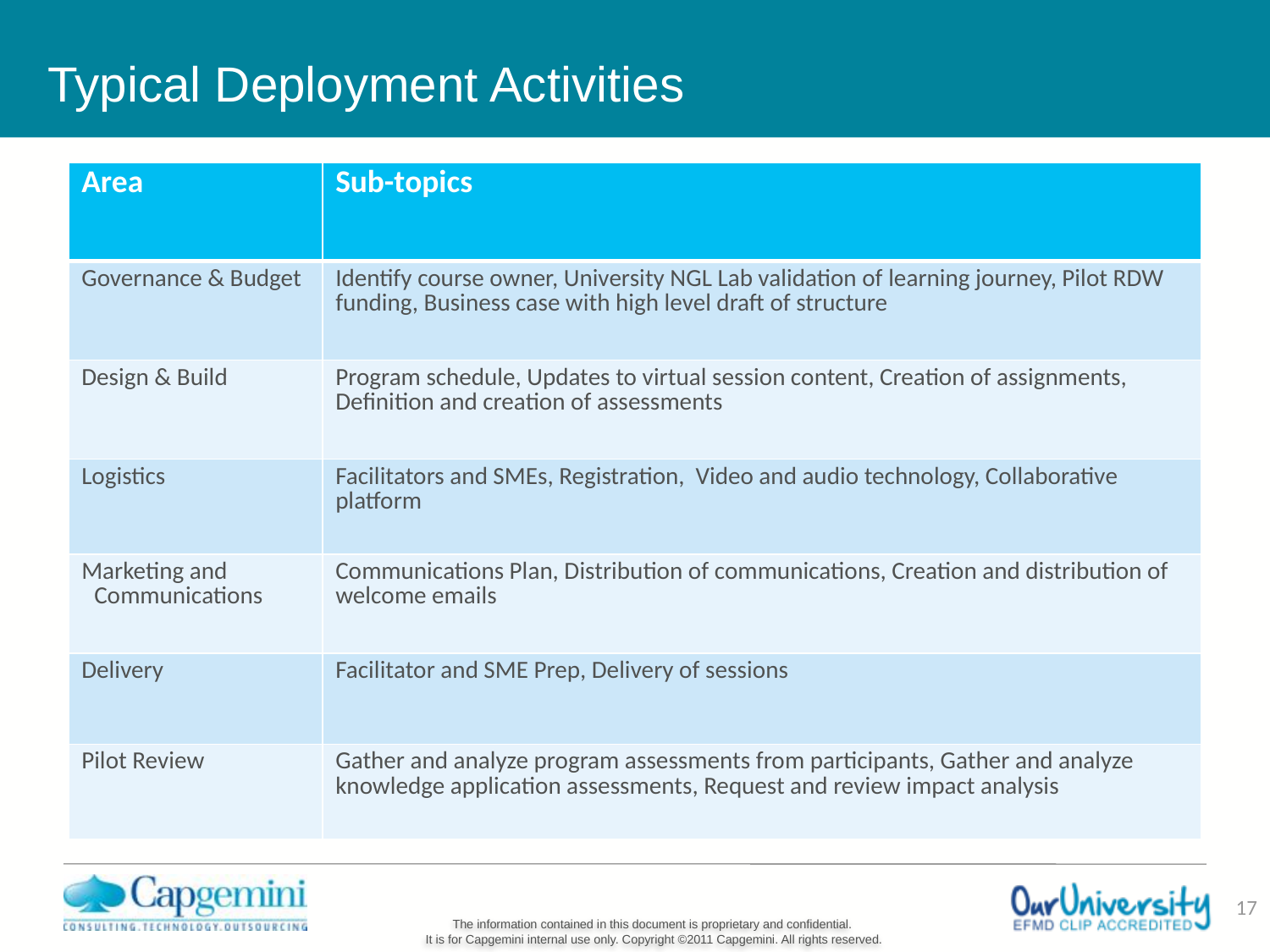

# Typical Deployment Activities
| Area | Sub-topics |
| --- | --- |
| Governance & Budget | Identify course owner, University NGL Lab validation of learning journey, Pilot RDW funding, Business case with high level draft of structure |
| Design & Build | Program schedule, Updates to virtual session content, Creation of assignments, Definition and creation of assessments |
| Logistics | Facilitators and SMEs, Registration, Video and audio technology, Collaborative platform |
| Marketing and Communications | Communications Plan, Distribution of communications, Creation and distribution of welcome emails |
| Delivery | Facilitator and SME Prep, Delivery of sessions |
| Pilot Review | Gather and analyze program assessments from participants, Gather and analyze knowledge application assessments, Request and review impact analysis |
17